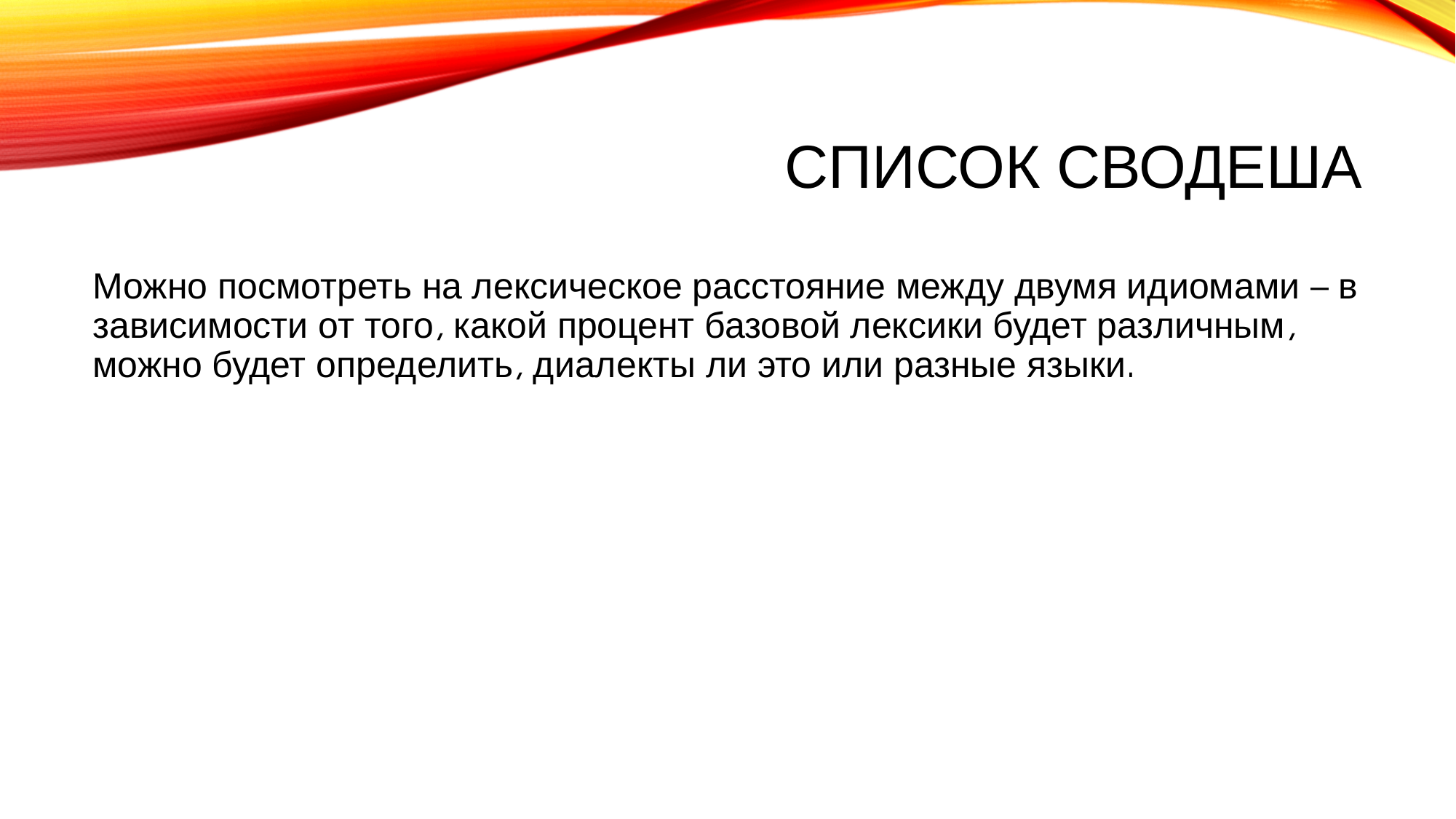

# Список сводеша
Можно посмотреть на лексическое расстояние между двумя идиомами – в зависимости от того, какой процент базовой лексики будет различным, можно будет определить, диалекты ли это или разные языки.